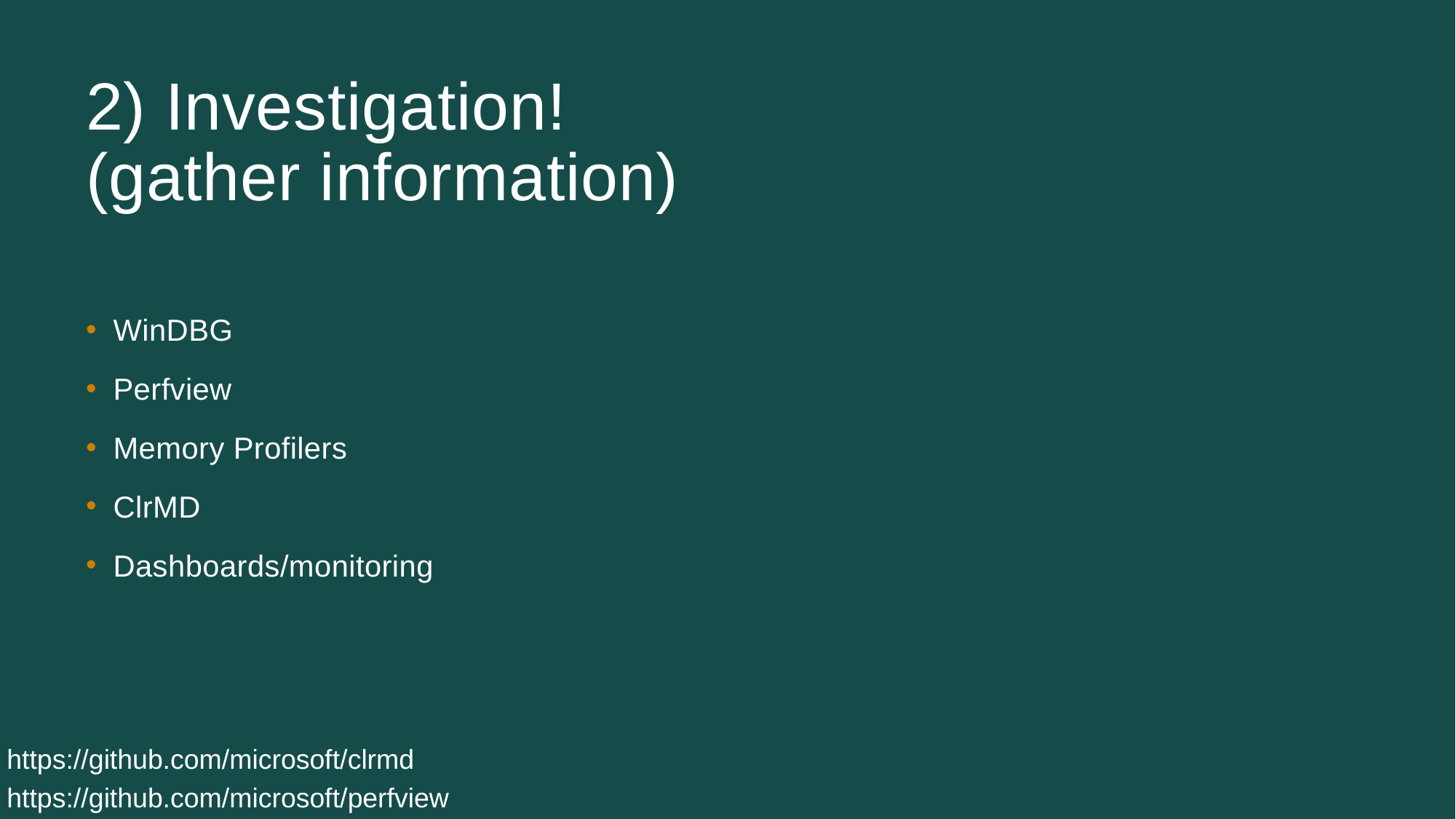

# 2) Investigation! (gather information)
WinDBG
Perfview
Memory Profilers
ClrMD
Dashboards/monitoring

https://github.com/microsoft/clrmd
https://github.com/microsoft/perfview